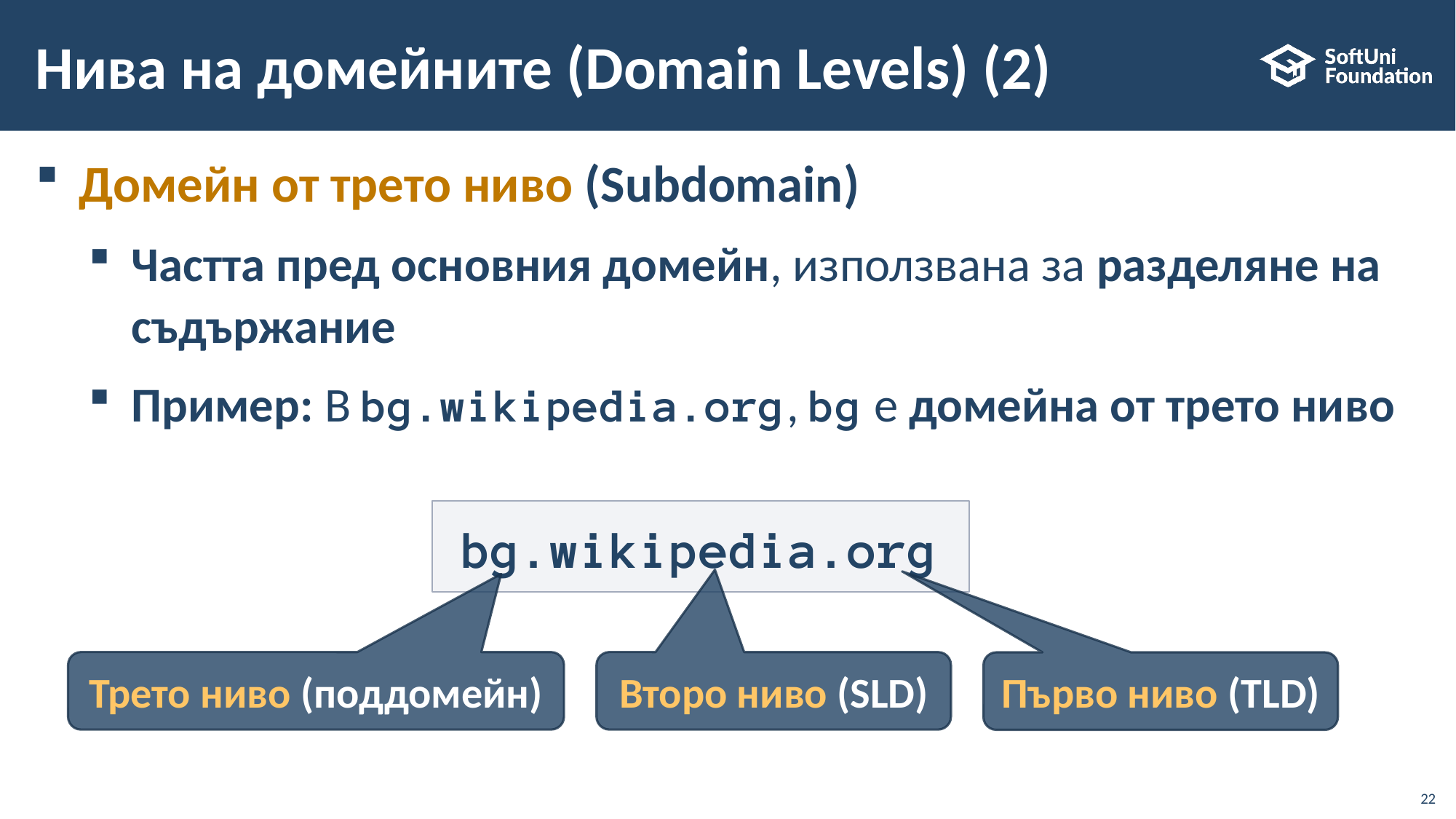

# Нива на домейните (Domain Levels) (2)
Домейн от трето ниво (Subdomain)
Частта пред основния домейн, използвана за разделяне на съдържание
Пример: В bg.wikipedia.org, bg e домейна от трето ниво
bg.wikipedia.org
Трето ниво (поддомейн)
Второ ниво (SLD)
Първо ниво (TLD)
22